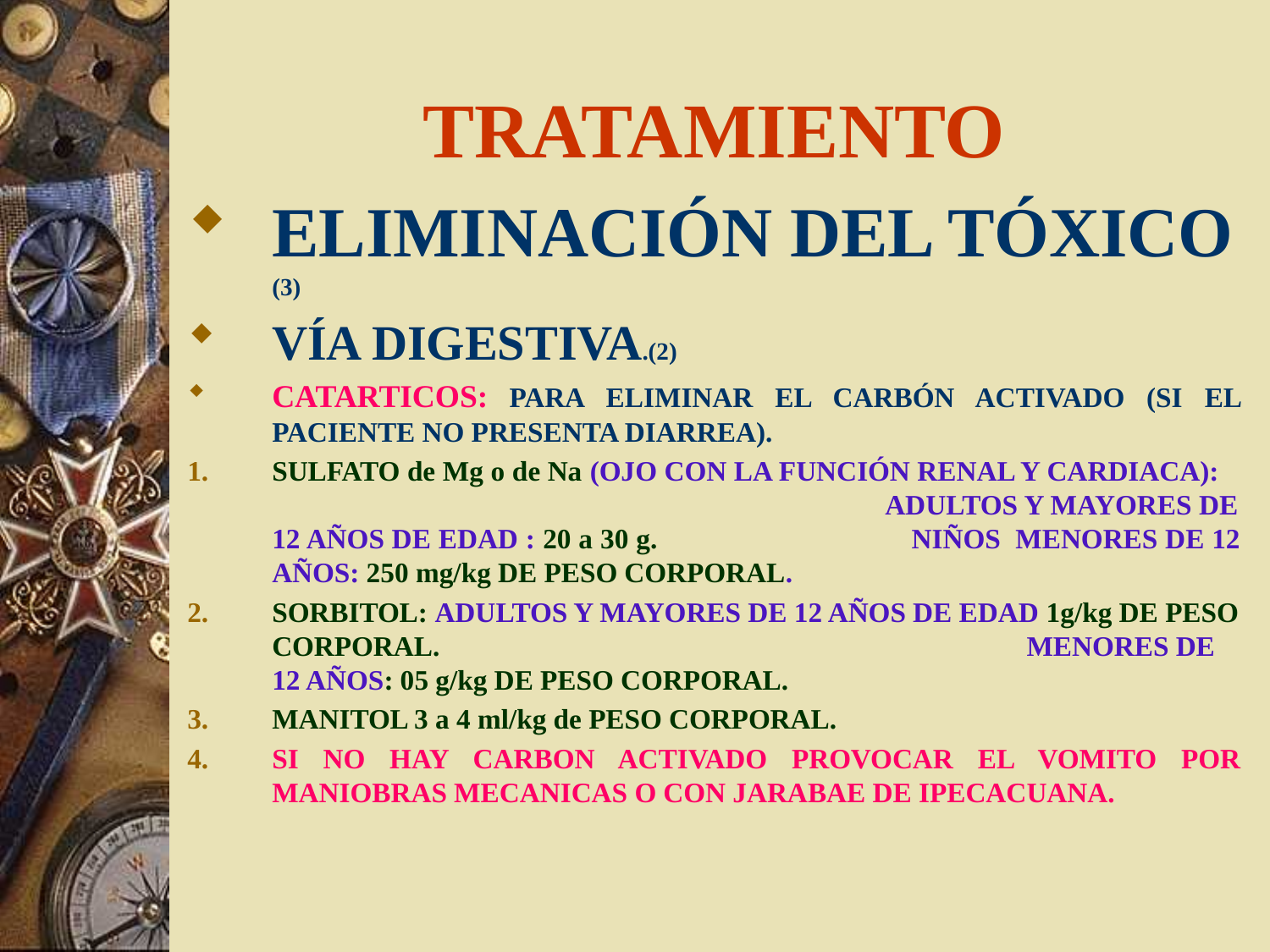

# TRATAMIENTO
ELIMINACIÓN DEL TÓXICO (3)
VÍA DIGESTIVA.(2)
CATARTICOS: PARA ELIMINAR EL CARBÓN ACTIVADO (SI EL PACIENTE NO PRESENTA DIARREA).
SULFATO de Mg o de Na (OJO CON LA FUNCIÓN RENAL Y CARDIACA):                                                                                         ADULTOS Y MAYORES DE 12 AÑOS DE EDAD : 20 a 30 g.                                  NIÑOS  MENORES DE 12 AÑOS: 250 mg/kg DE PESO CORPORAL.
SORBITOL: ADULTOS Y MAYORES DE 12 AÑOS DE EDAD 1g/kg DE PESO CORPORAL.                                                                                    MENORES DE 12 AÑOS: 05 g/kg DE PESO CORPORAL.
MANITOL 3 a 4 ml/kg de PESO CORPORAL.
SI NO HAY CARBON ACTIVADO PROVOCAR EL VOMITO POR MANIOBRAS MECANICAS O CON JARABAE DE IPECACUANA.